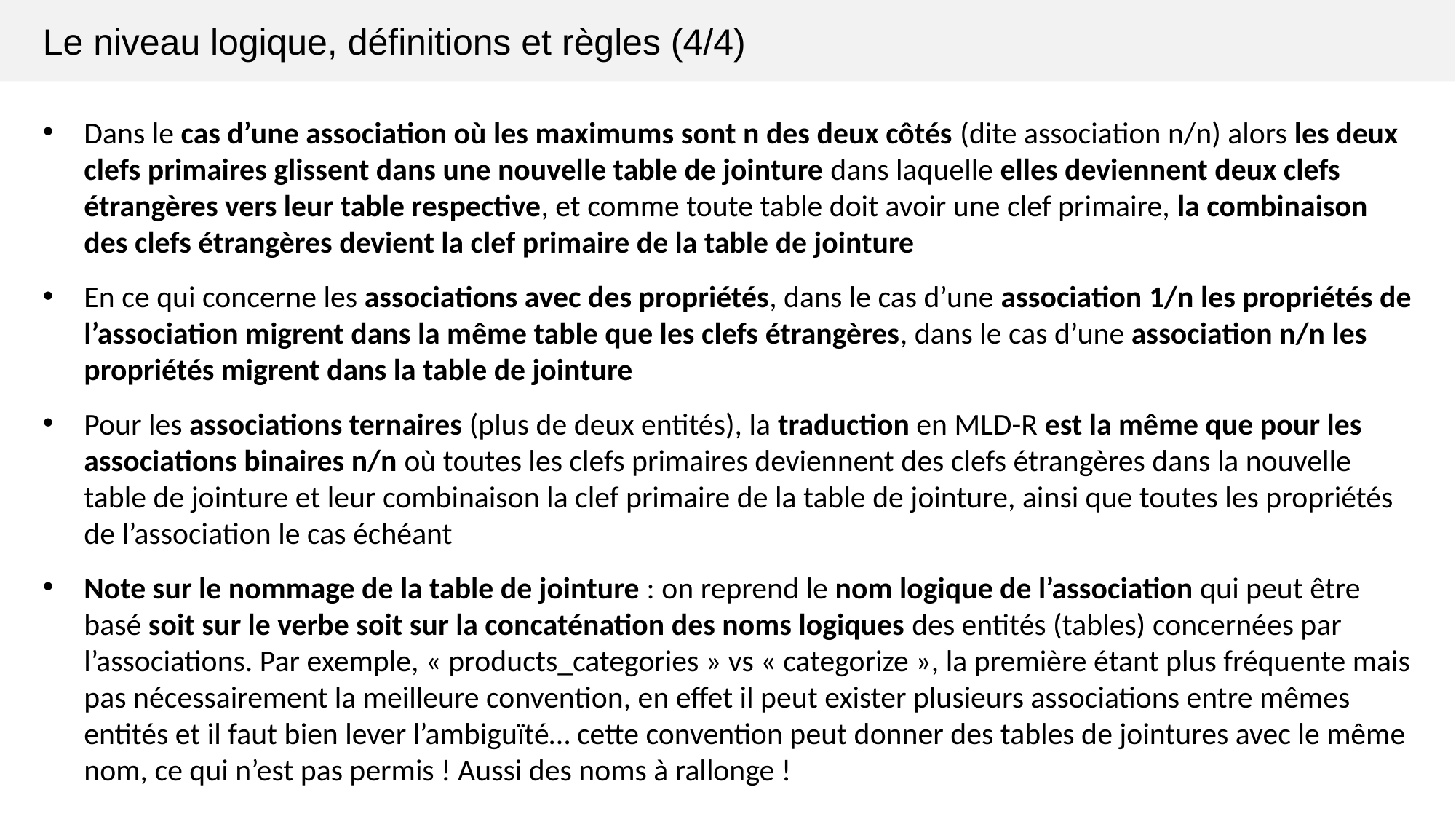

Le niveau logique, définitions et règles (4/4)
Dans le cas d’une association où les maximums sont n des deux côtés (dite association n/n) alors les deux clefs primaires glissent dans une nouvelle table de jointure dans laquelle elles deviennent deux clefs étrangères vers leur table respective, et comme toute table doit avoir une clef primaire, la combinaison des clefs étrangères devient la clef primaire de la table de jointure
En ce qui concerne les associations avec des propriétés, dans le cas d’une association 1/n les propriétés de l’association migrent dans la même table que les clefs étrangères, dans le cas d’une association n/n les propriétés migrent dans la table de jointure
Pour les associations ternaires (plus de deux entités), la traduction en MLD-R est la même que pour les associations binaires n/n où toutes les clefs primaires deviennent des clefs étrangères dans la nouvelle table de jointure et leur combinaison la clef primaire de la table de jointure, ainsi que toutes les propriétés de l’association le cas échéant
Note sur le nommage de la table de jointure : on reprend le nom logique de l’association qui peut être basé soit sur le verbe soit sur la concaténation des noms logiques des entités (tables) concernées par l’associations. Par exemple, « products_categories » vs « categorize », la première étant plus fréquente mais pas nécessairement la meilleure convention, en effet il peut exister plusieurs associations entre mêmes entités et il faut bien lever l’ambiguïté… cette convention peut donner des tables de jointures avec le même nom, ce qui n’est pas permis ! Aussi des noms à rallonge !